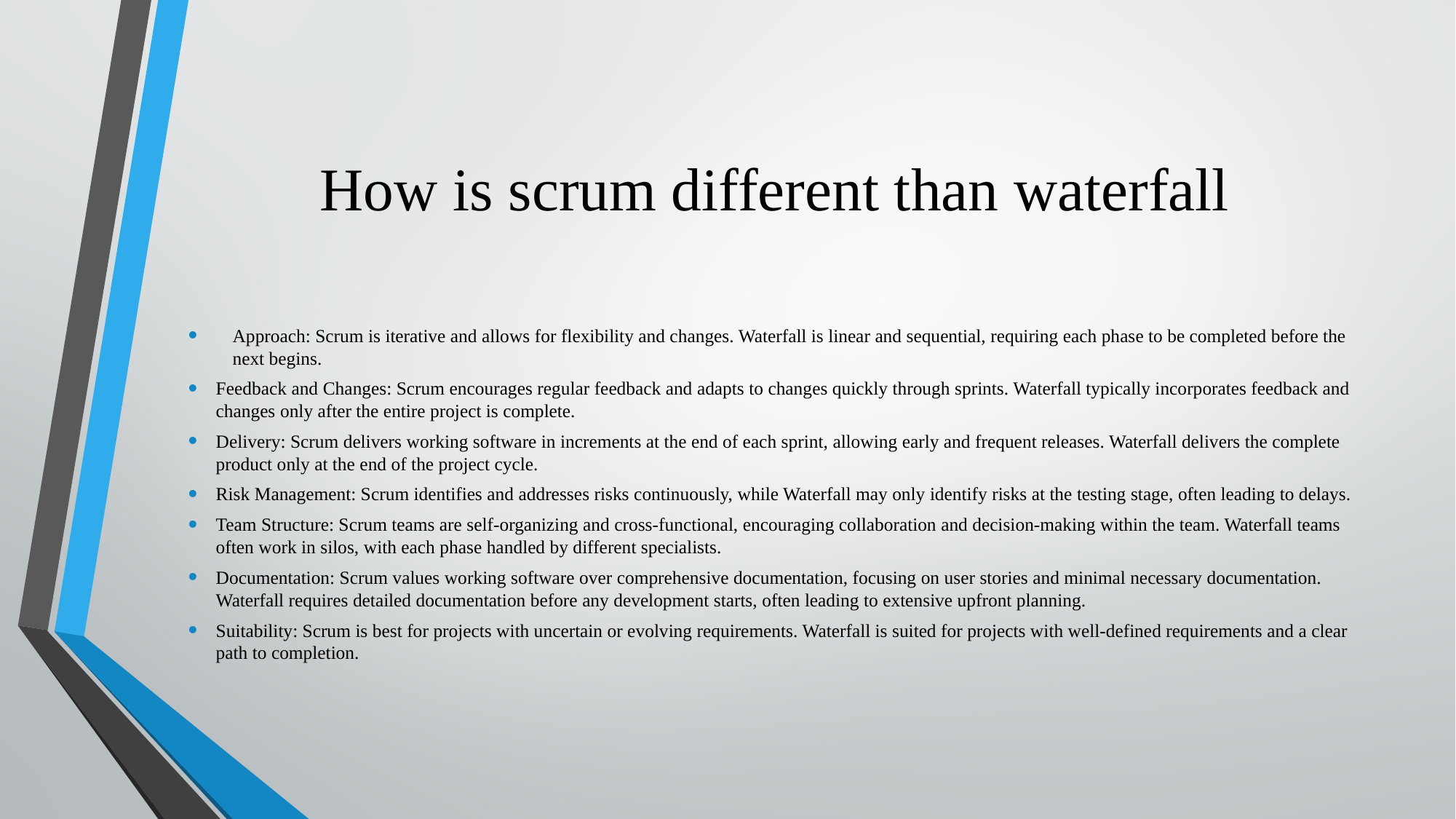

# How is scrum different than waterfall
Approach: Scrum is iterative and allows for flexibility and changes. Waterfall is linear and sequential, requiring each phase to be completed before the next begins.
Feedback and Changes: Scrum encourages regular feedback and adapts to changes quickly through sprints. Waterfall typically incorporates feedback and changes only after the entire project is complete.
Delivery: Scrum delivers working software in increments at the end of each sprint, allowing early and frequent releases. Waterfall delivers the complete product only at the end of the project cycle.
Risk Management: Scrum identifies and addresses risks continuously, while Waterfall may only identify risks at the testing stage, often leading to delays.
Team Structure: Scrum teams are self-organizing and cross-functional, encouraging collaboration and decision-making within the team. Waterfall teams often work in silos, with each phase handled by different specialists.
Documentation: Scrum values working software over comprehensive documentation, focusing on user stories and minimal necessary documentation. Waterfall requires detailed documentation before any development starts, often leading to extensive upfront planning.
Suitability: Scrum is best for projects with uncertain or evolving requirements. Waterfall is suited for projects with well-defined requirements and a clear path to completion.